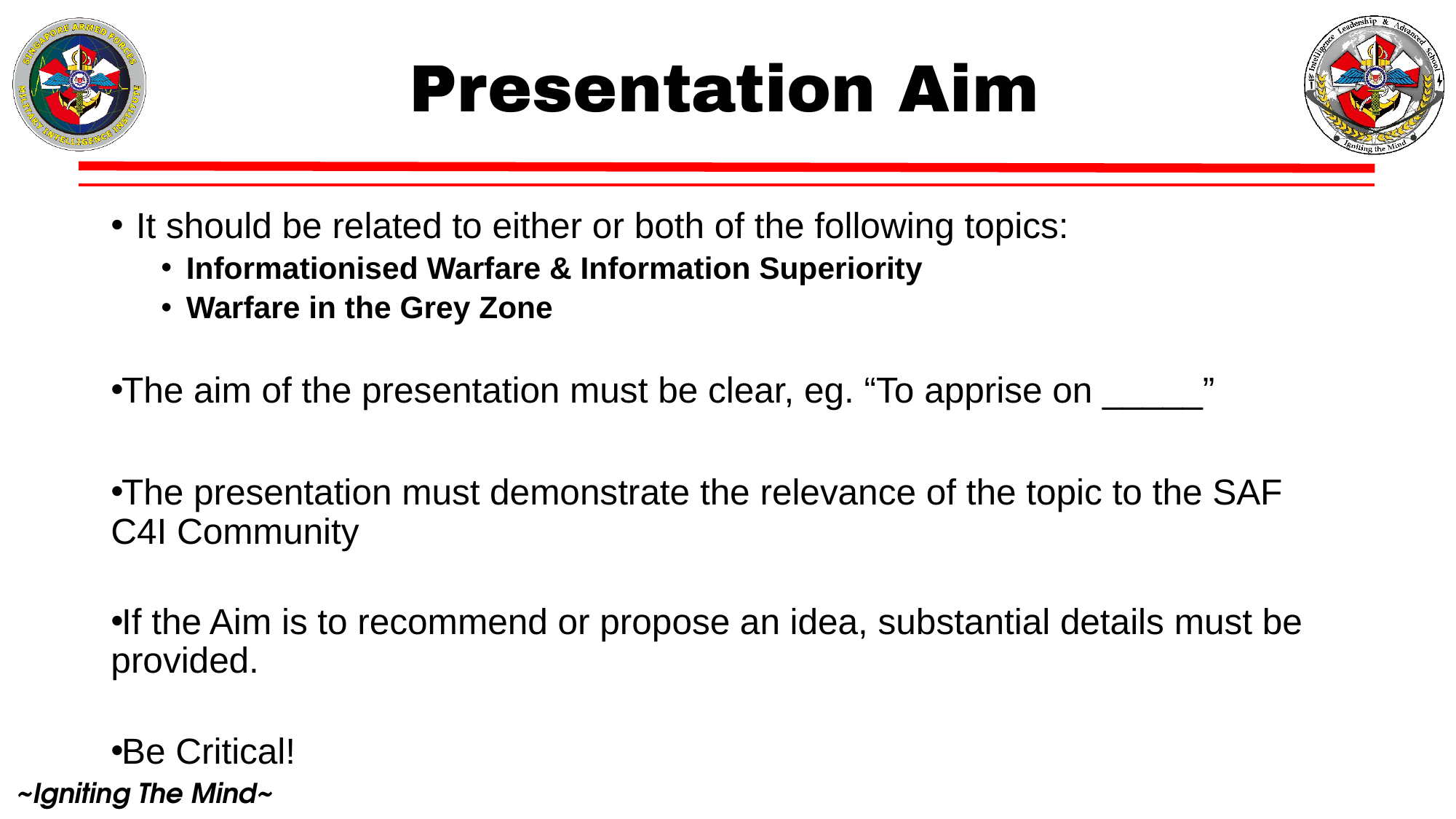

# Presentation Aim
It should be related to either or both of the following topics:
Informationised Warfare & Information Superiority
Warfare in the Grey Zone

The aim of the presentation must be clear, eg. “To apprise on _____”

The presentation must demonstrate the relevance of the topic to the SAF C4I Community

If the Aim is to recommend or propose an idea, substantial details must be provided.

Be Critical!